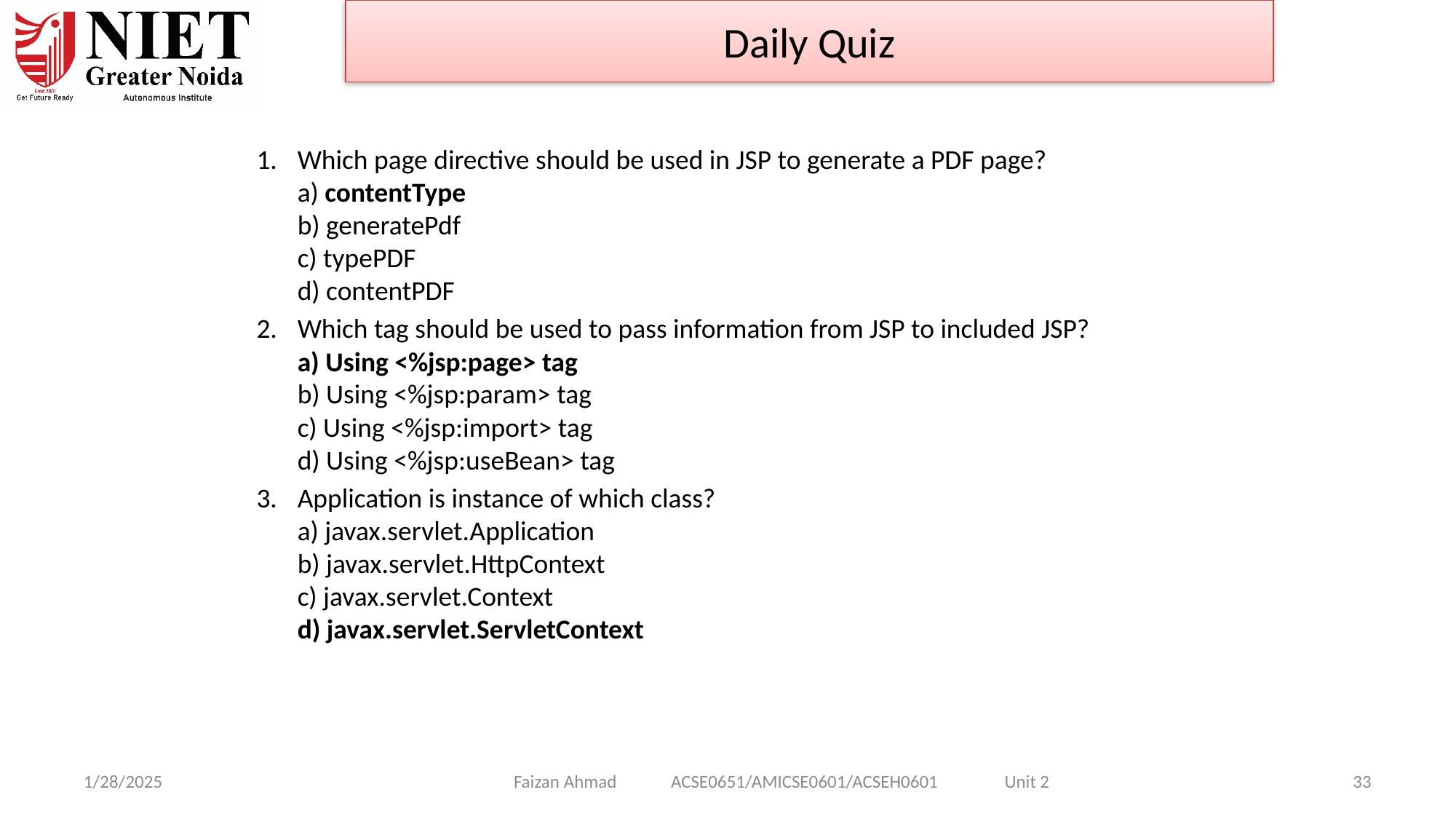

Daily Quiz
Which page directive should be used in JSP to generate a PDF page?
a) contentType
b) generatePdf
c) typePDF
d) contentPDF
Which tag should be used to pass information from JSP to included JSP?
a) Using <%jsp:page> tag
b) Using <%jsp:param> tag
c) Using <%jsp:import> tag
d) Using <%jsp:useBean> tag
Application is instance of which class?
a) javax.servlet.Application
b) javax.servlet.HttpContext
c) javax.servlet.Context
d) javax.servlet.ServletContext
Faizan Ahmad             ACSE0651/AMICSE0601/ACSEH0601                Unit 2
1/28/2025
33